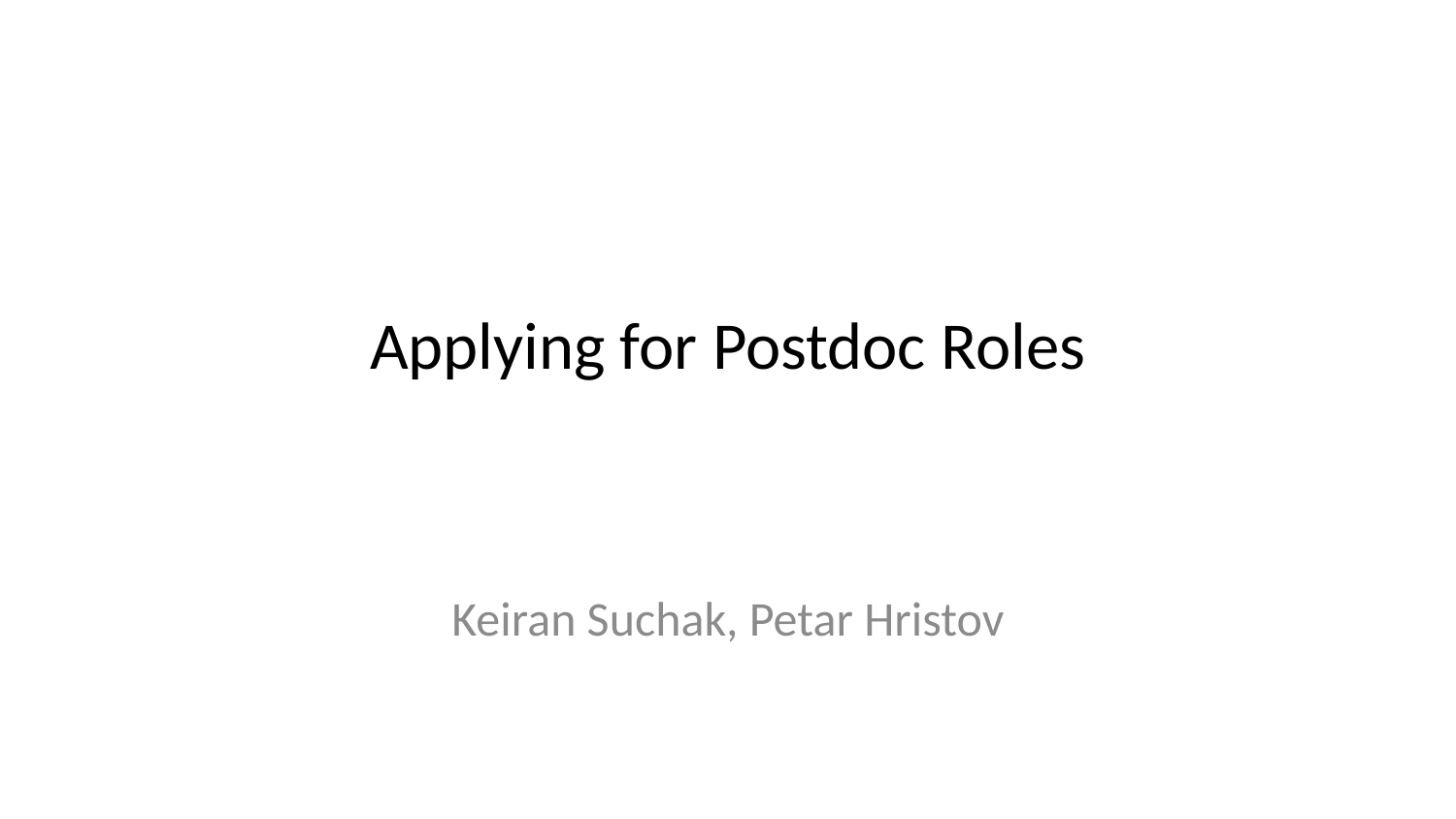

# Applying for Postdoc Roles
Keiran Suchak, Petar Hristov